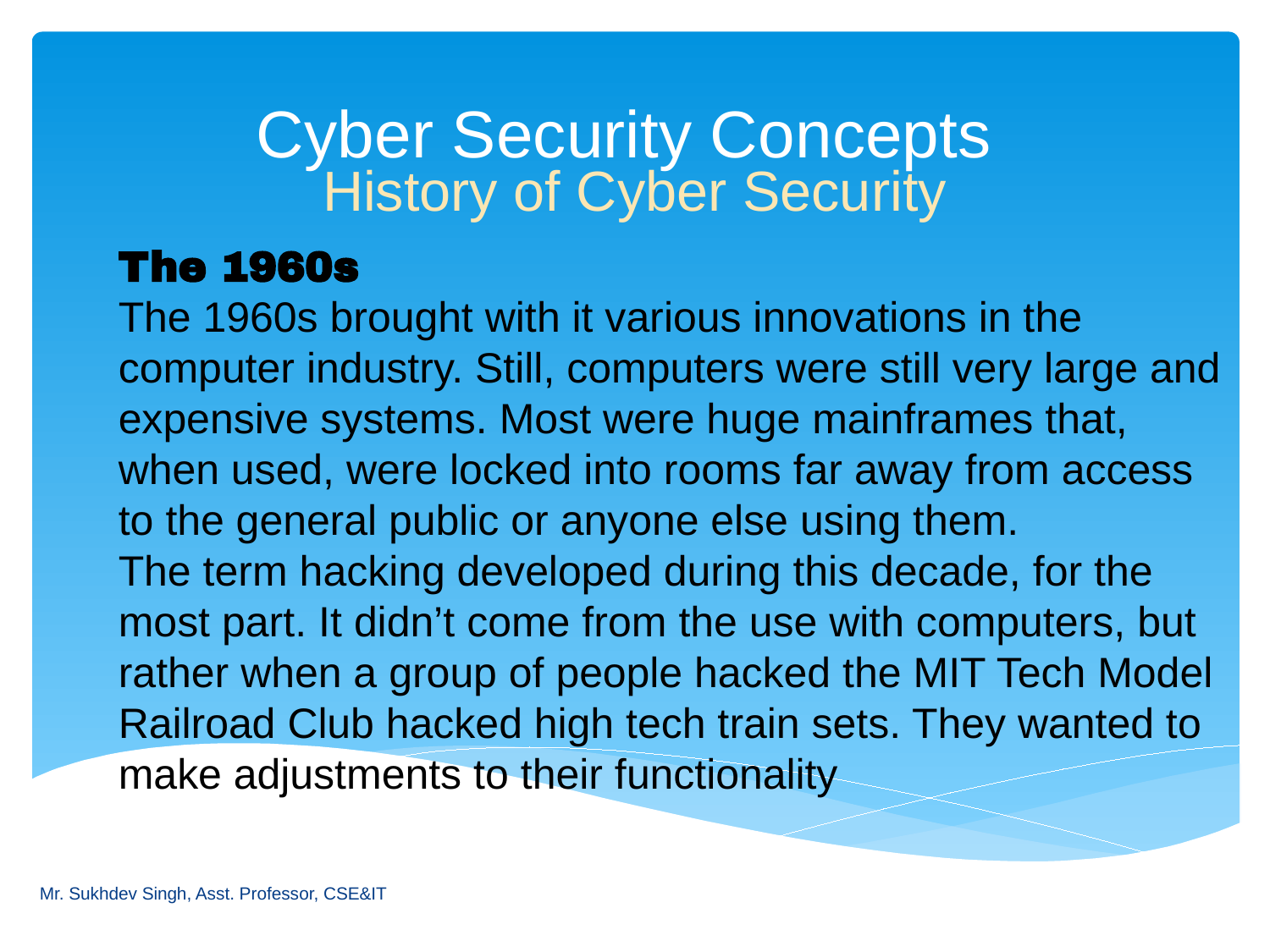

# Cyber Security Concepts
History of Cyber Security

The 1960s
The 1960s brought with it various innovations in the computer industry. Still, computers were still very large and expensive systems. Most were huge mainframes that, when used, were locked into rooms far away from access to the general public or anyone else using them.
The term hacking developed during this decade, for the most part. It didn’t come from the use with computers, but rather when a group of people hacked the MIT Tech Model Railroad Club hacked high tech train sets. They wanted to make adjustments to their functionality
Mr. Sukhdev Singh, Asst. Professor, CSE&IT